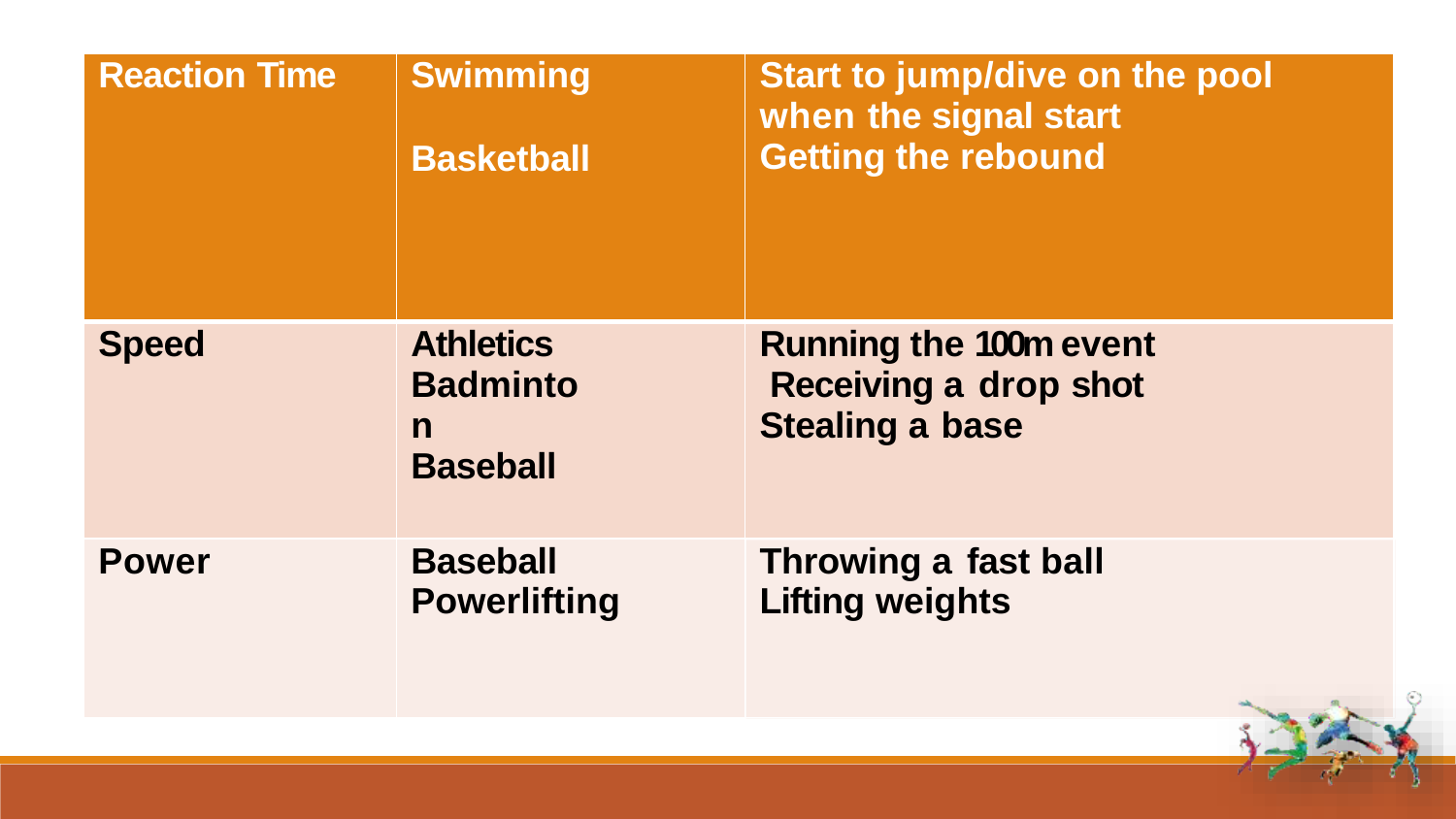

| Reaction Time | Swimming Basketball | Start to jump/dive on the pool when the signal start Getting the rebound |
| --- | --- | --- |
| Speed | Athletics Badminton Baseball | Running the 100m event Receiving a drop shot Stealing a base |
| Power | Baseball Powerlifting | Throwing a fast ball Lifting weights |